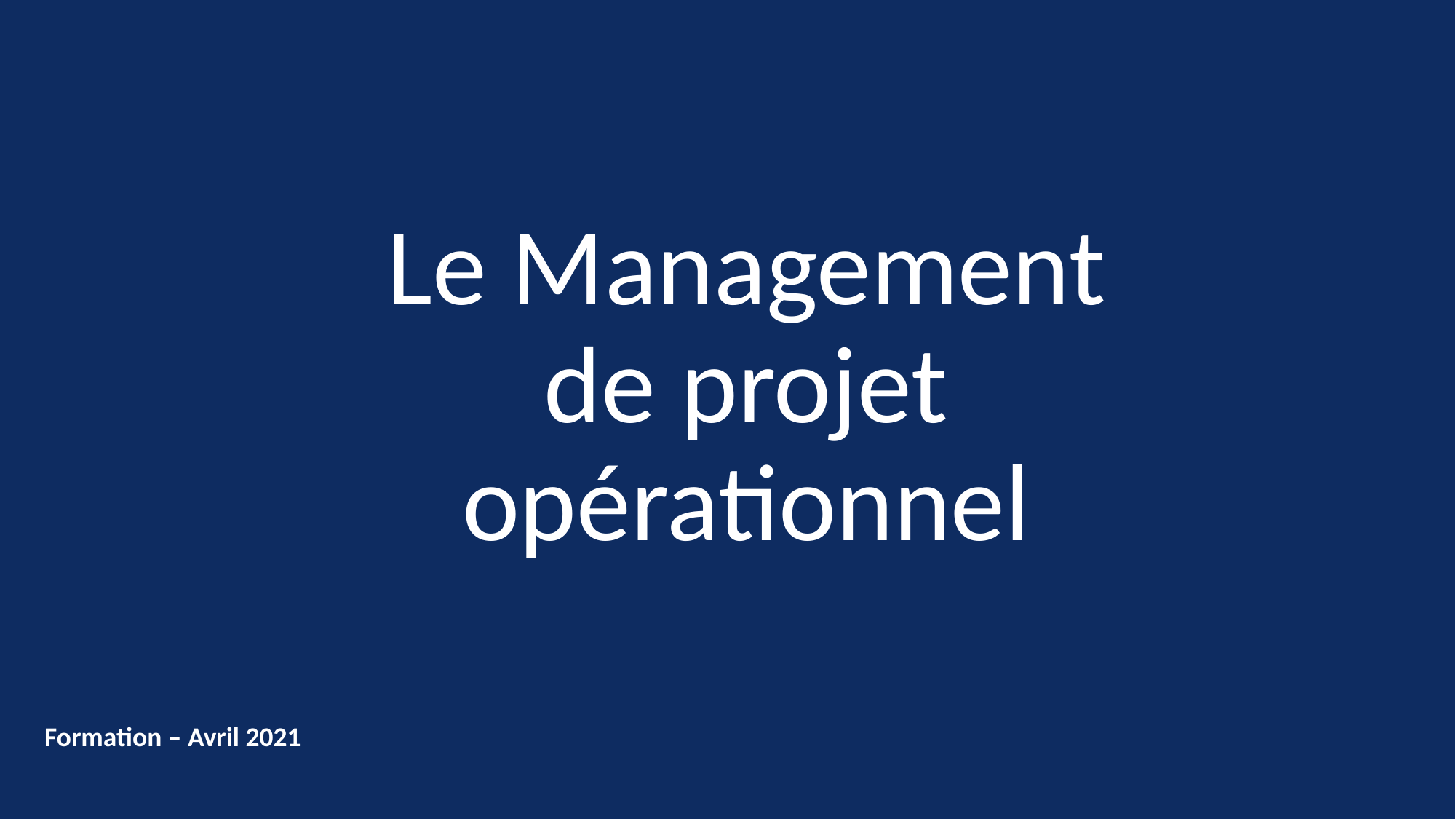

Le Management de projet opérationnel
Formation – Avril 2021